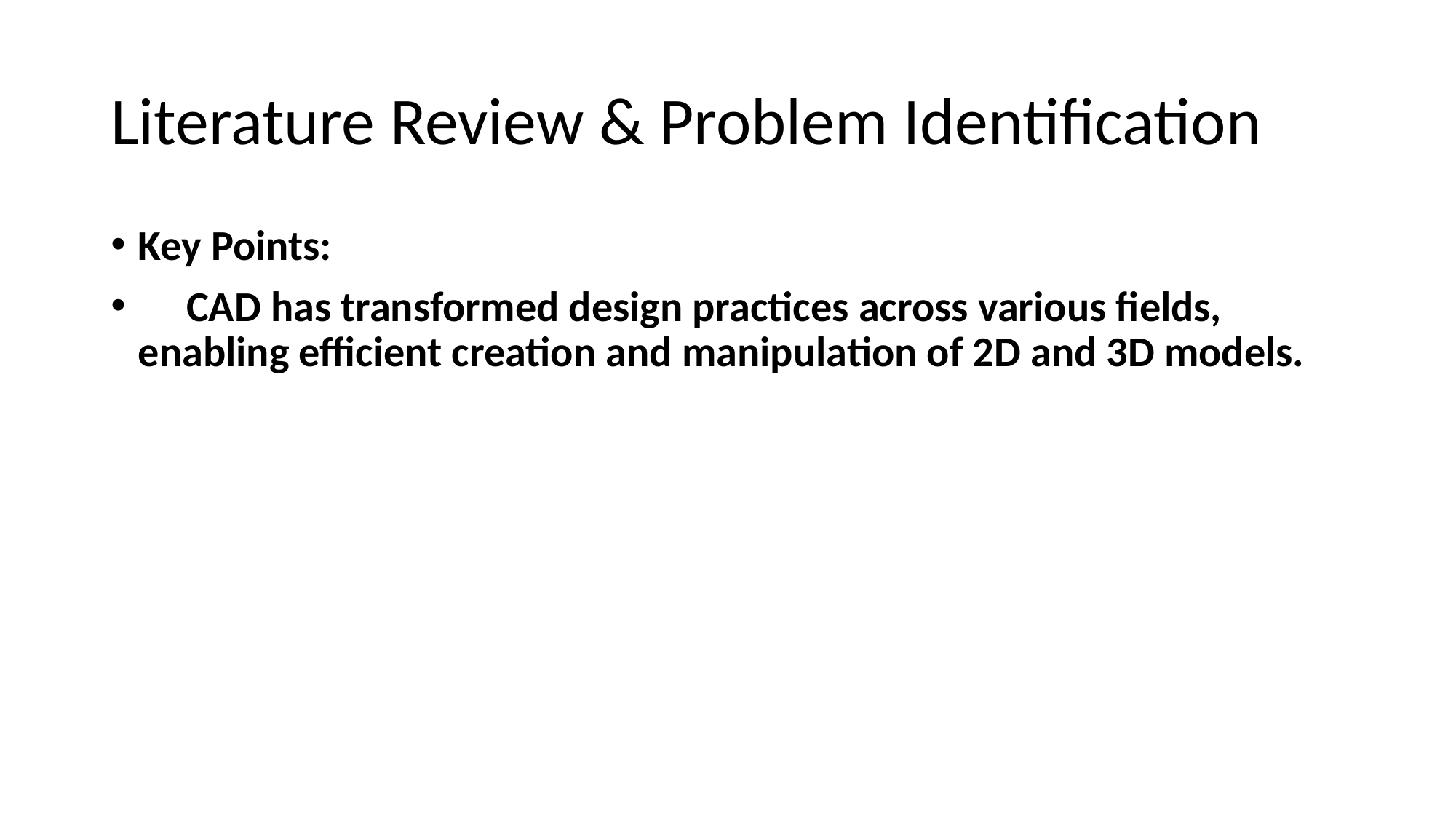

# Literature Review & Problem Identification
Key Points:
     CAD has transformed design practices across various fields, enabling efficient creation and manipulation of 2D and 3D models.